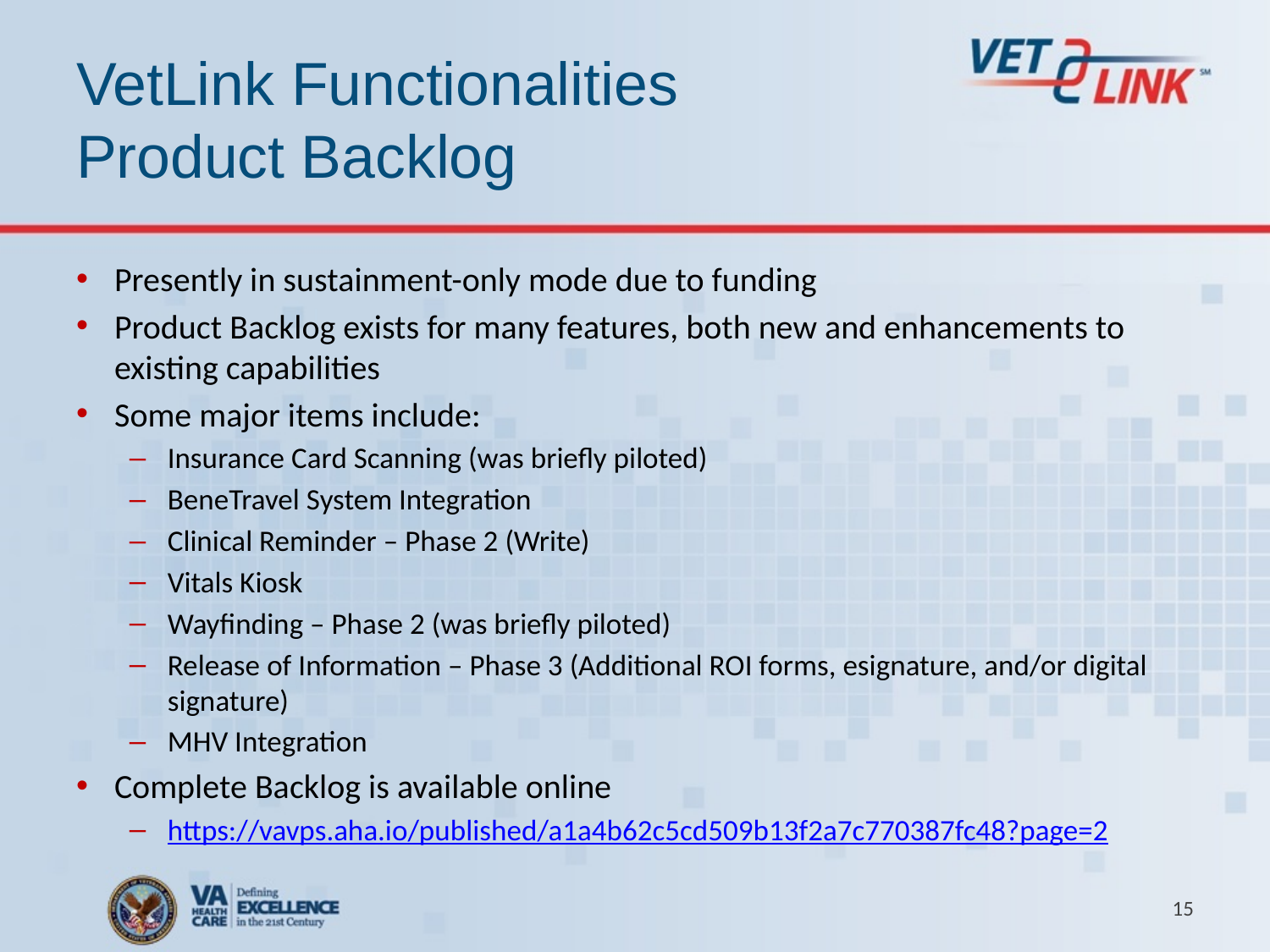

# VetLink Functionalities Product Backlog
Presently in sustainment-only mode due to funding
Product Backlog exists for many features, both new and enhancements to existing capabilities
Some major items include:
Insurance Card Scanning (was briefly piloted)
BeneTravel System Integration
Clinical Reminder – Phase 2 (Write)
Vitals Kiosk
Wayfinding – Phase 2 (was briefly piloted)
Release of Information – Phase 3 (Additional ROI forms, esignature, and/or digital signature)
MHV Integration
Complete Backlog is available online
https://vavps.aha.io/published/a1a4b62c5cd509b13f2a7c770387fc48?page=2

15